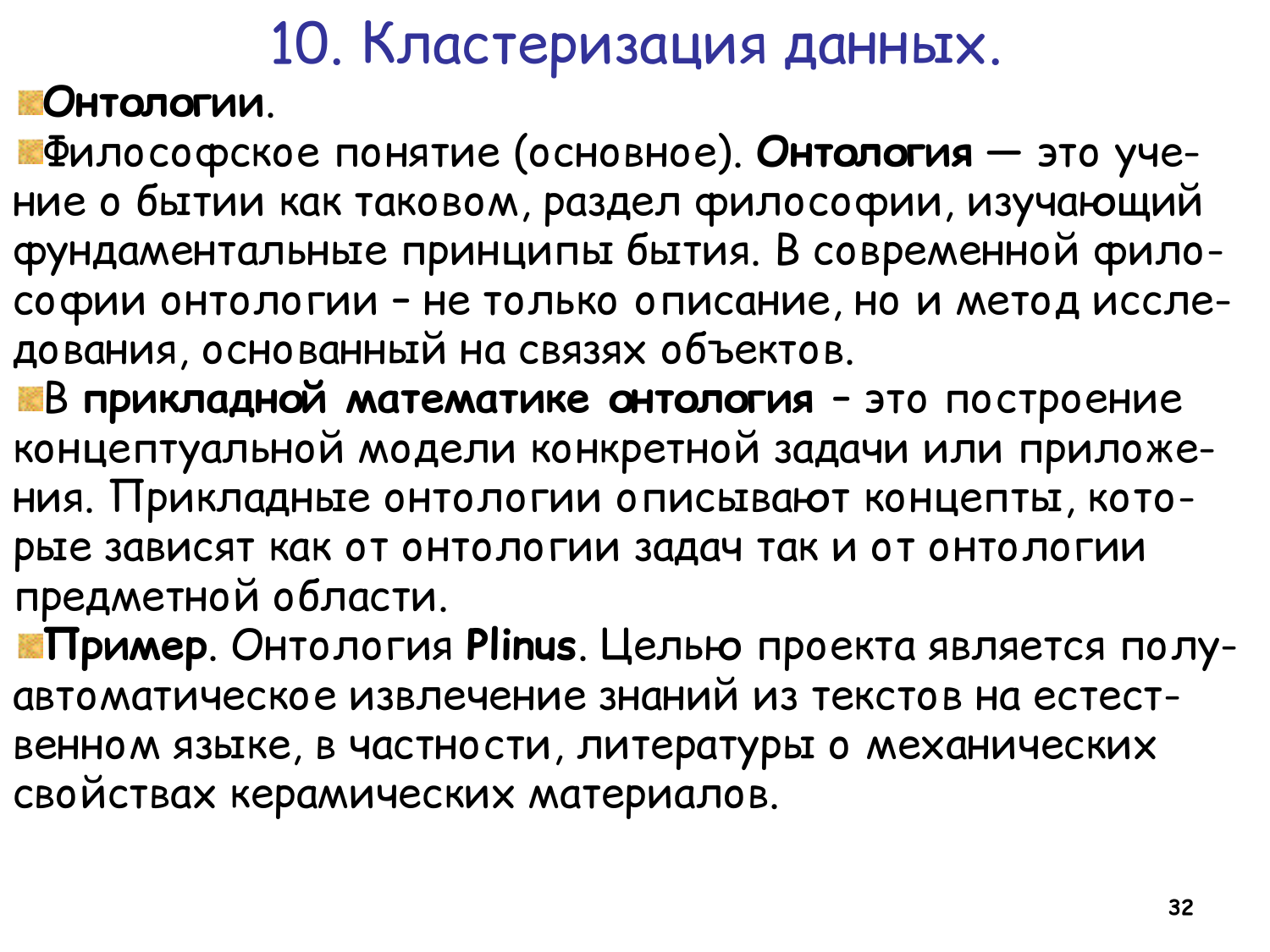

10. Кластеризация данных.
Онтологии.
Философское понятие (основное). Онтология — это уче-ние о бытии как таковом, раздел философии, изучающий фундаментальные принципы бытия. В современной фило-софии онтологии – не только описание, но и метод иссле-дования, основанный на связях объектов.
В прикладной математике онтология – это построение концептуальной модели конкретной задачи или приложе-ния. Прикладные онтологии описывают концепты, кото-рые зависят как от онтологии задач так и от онтологии предметной области.
Пример. Онтология Plinus. Целью проекта является полу-автоматическое извлечение знаний из текстов на естест-венном языке, в частности, литературы о механических свойствах керамических материалов.
32